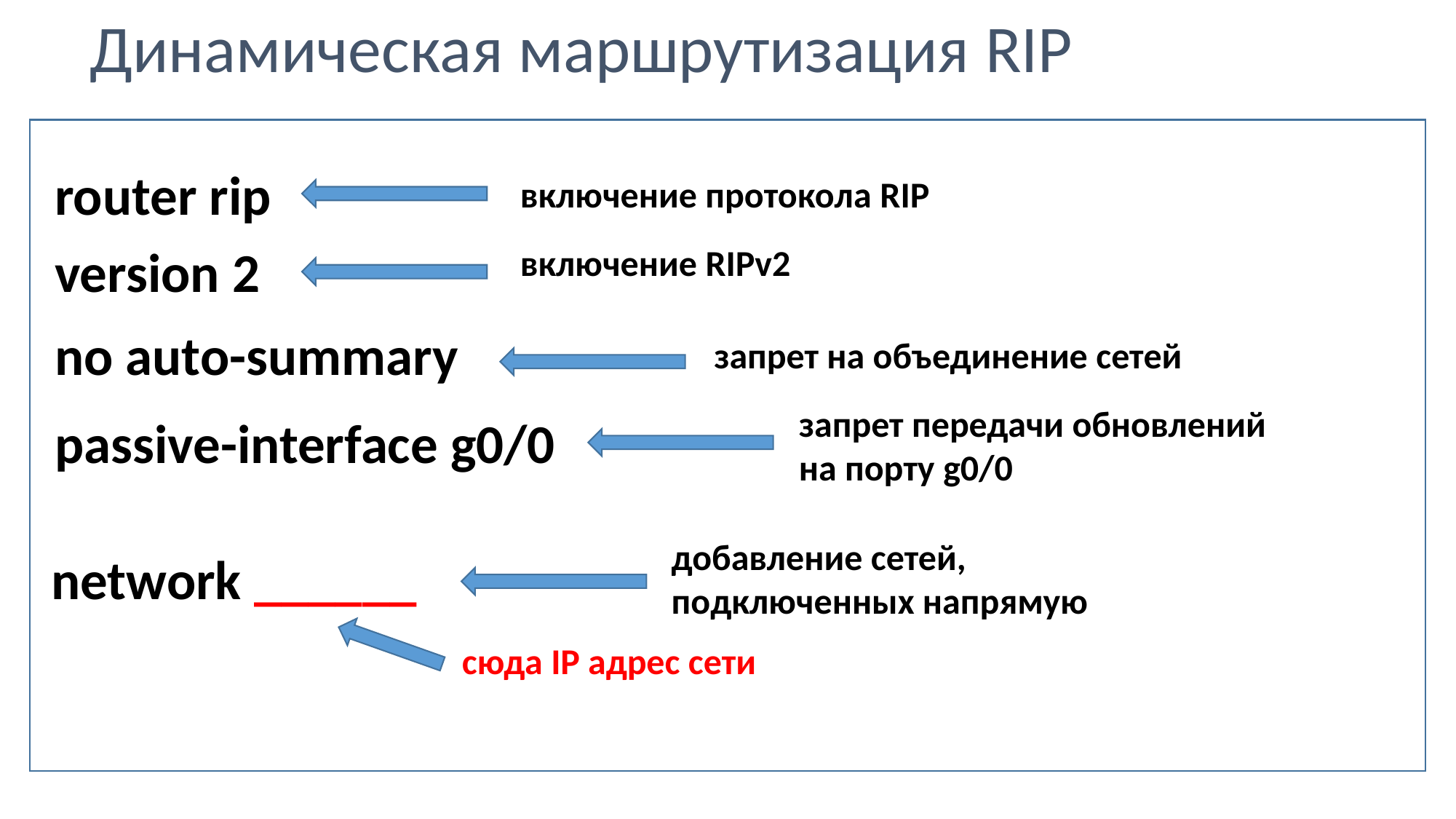

# Динамическая маршрутизация RIP

router rip
включение протокола RIP

version 2
включение RIPv2

no auto-summary
запрет на объединение сетей

запрет передачи обновлений на порту g0/0
passive-interface g0/0

добавление сетей, подключенных напрямую
network ______

сюда IP адрес сети